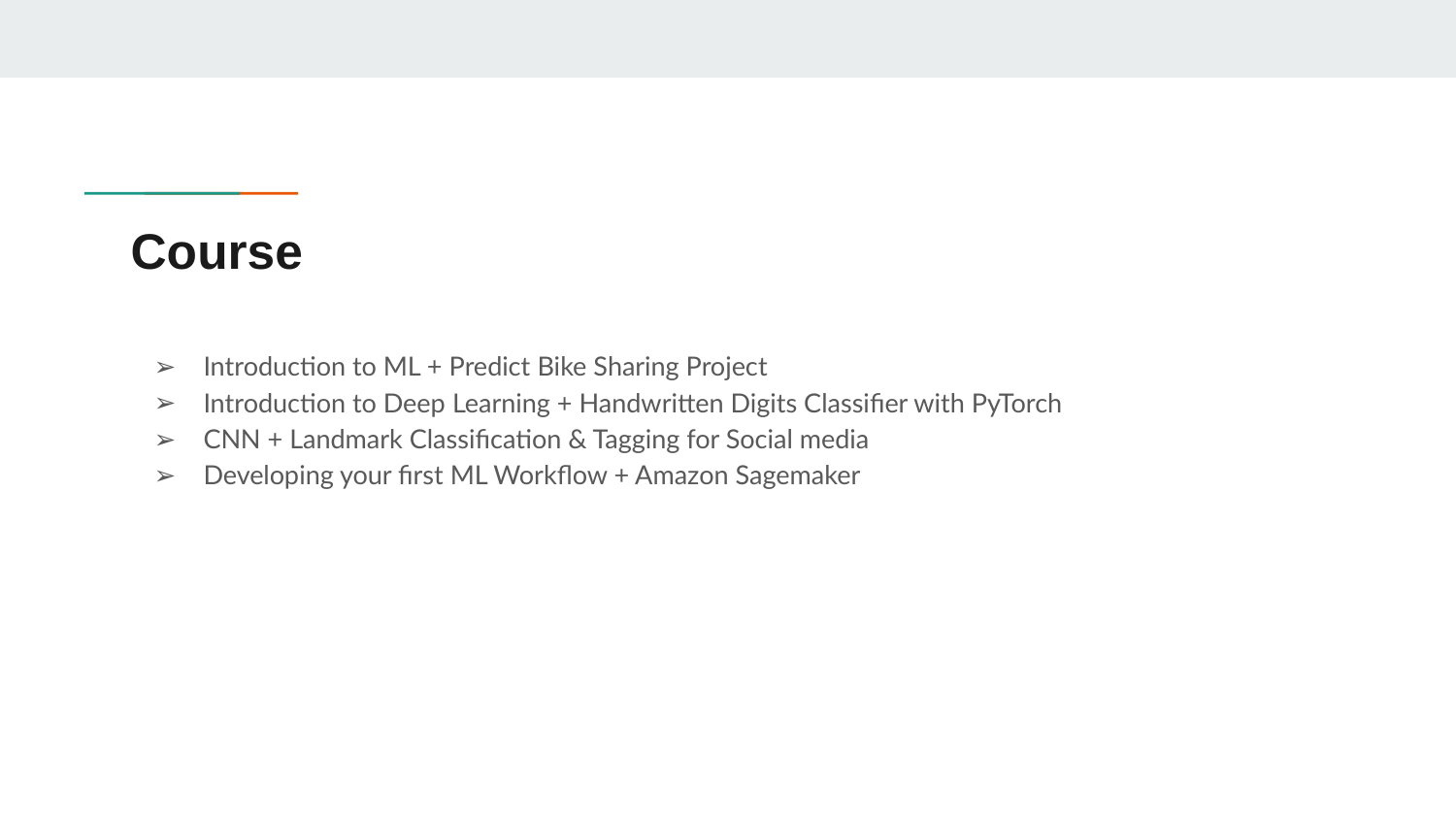

# Course
Introduction to ML + Predict Bike Sharing Project
Introduction to Deep Learning + Handwritten Digits Classifier with PyTorch
CNN + Landmark Classification & Tagging for Social media
Developing your first ML Workflow + Amazon Sagemaker